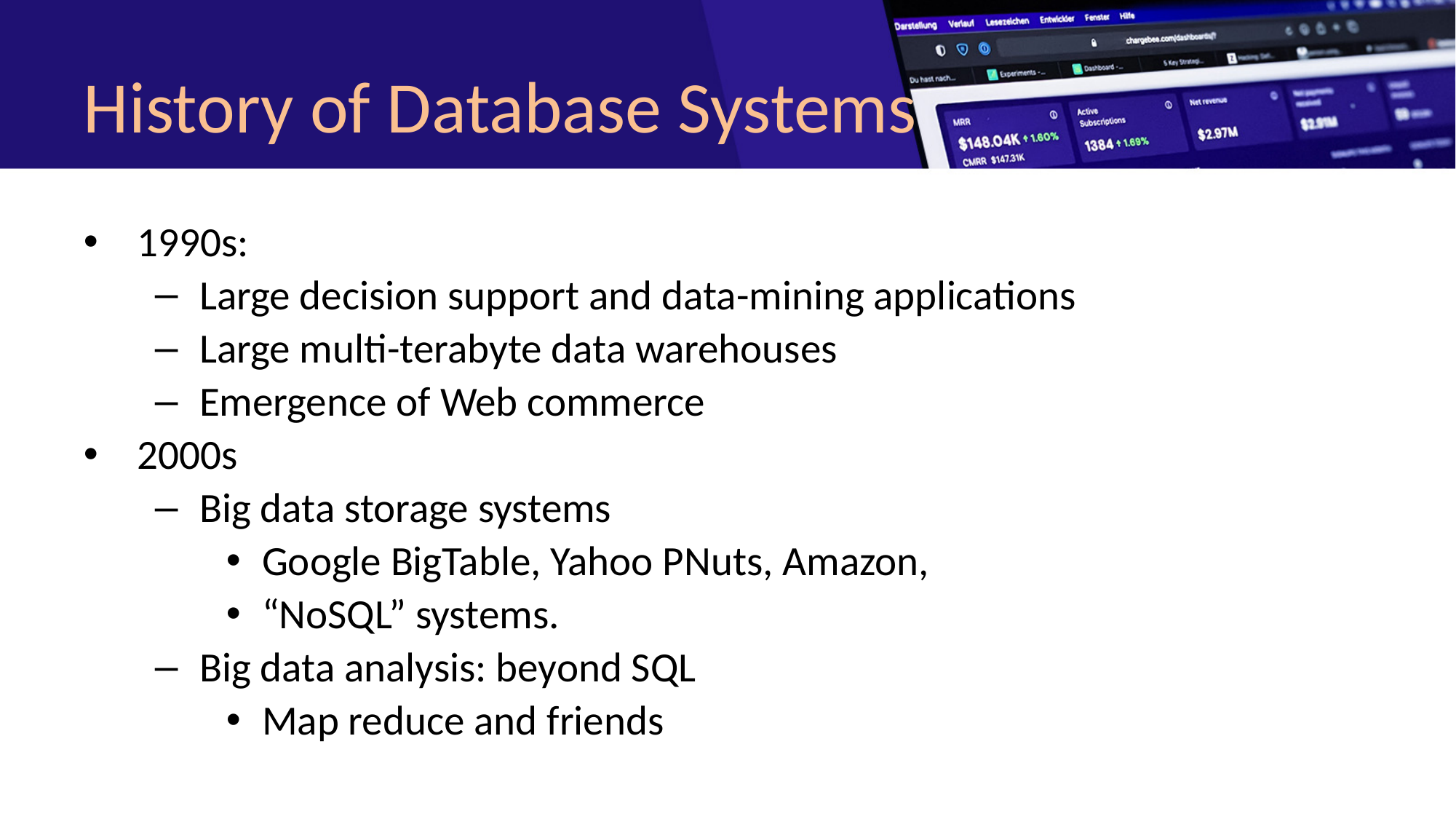

# History of Database Systems
1990s:
Large decision support and data-mining applications
Large multi-terabyte data warehouses
Emergence of Web commerce
2000s
Big data storage systems
Google BigTable, Yahoo PNuts, Amazon,
“NoSQL” systems.
Big data analysis: beyond SQL
Map reduce and friends